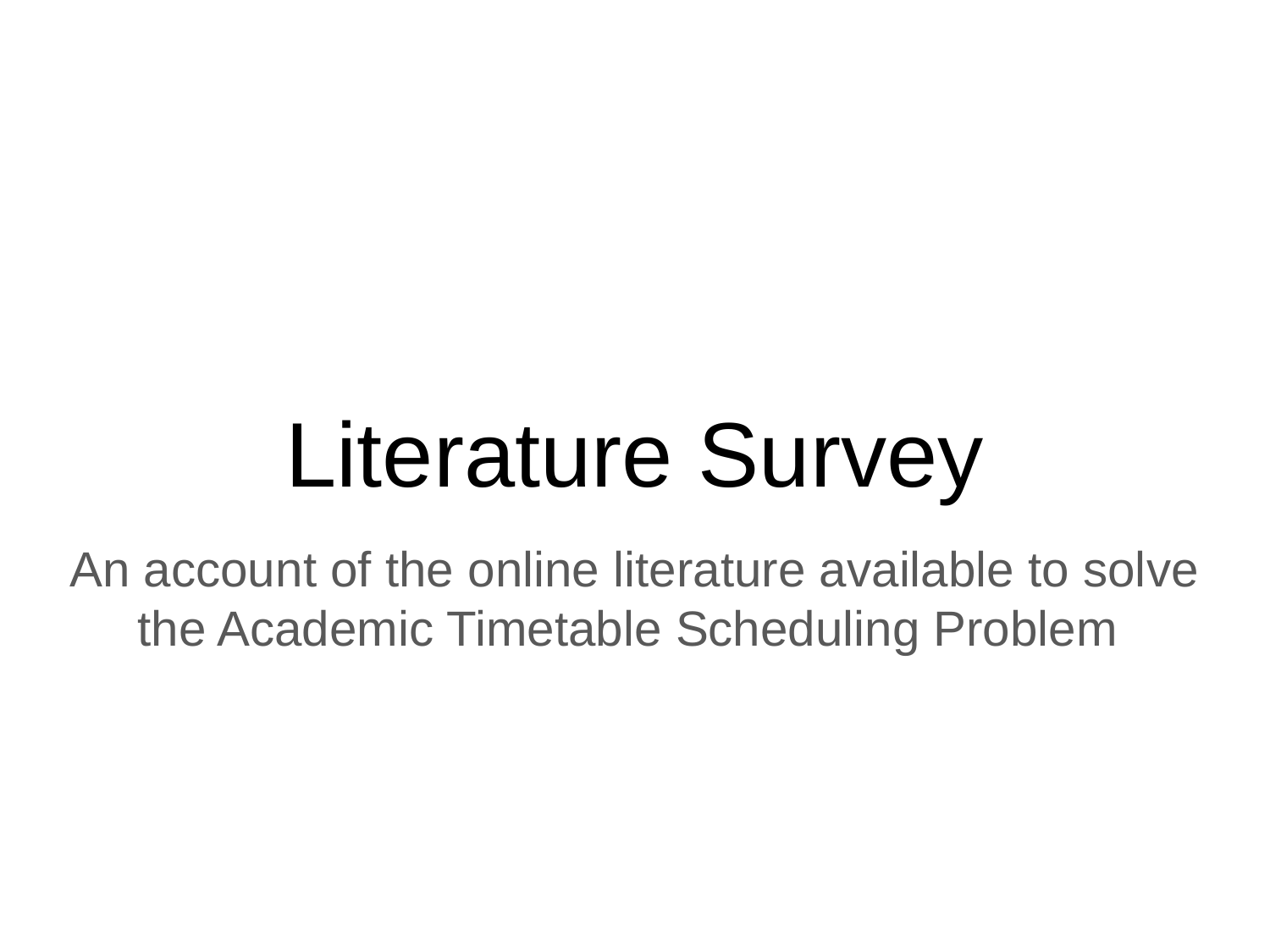

# Literature Survey
An account of the online literature available to solve the Academic Timetable Scheduling Problem